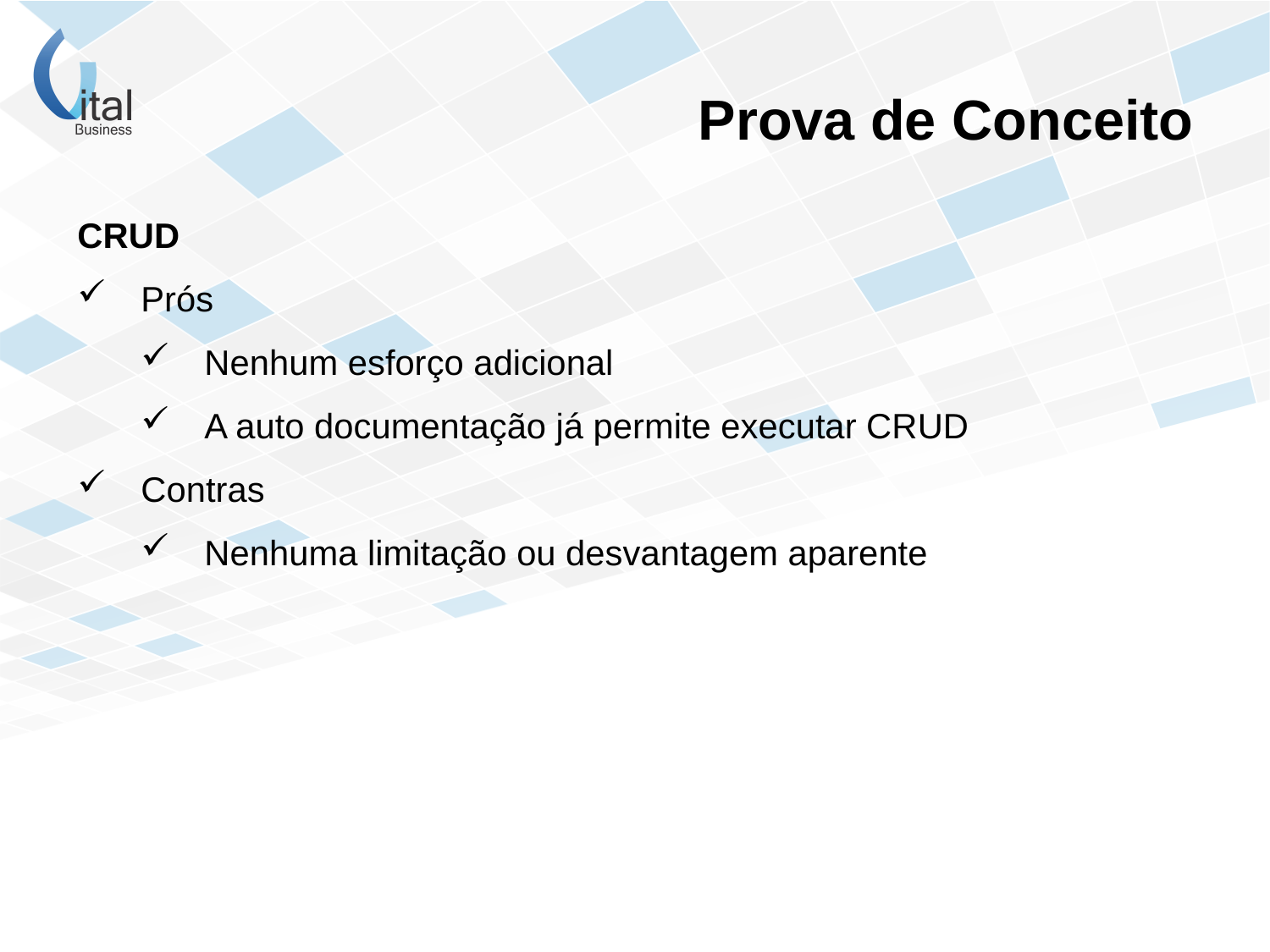

# Prova de Conceito
CRUD
Prós
Nenhum esforço adicional
A auto documentação já permite executar CRUD
Contras
Nenhuma limitação ou desvantagem aparente